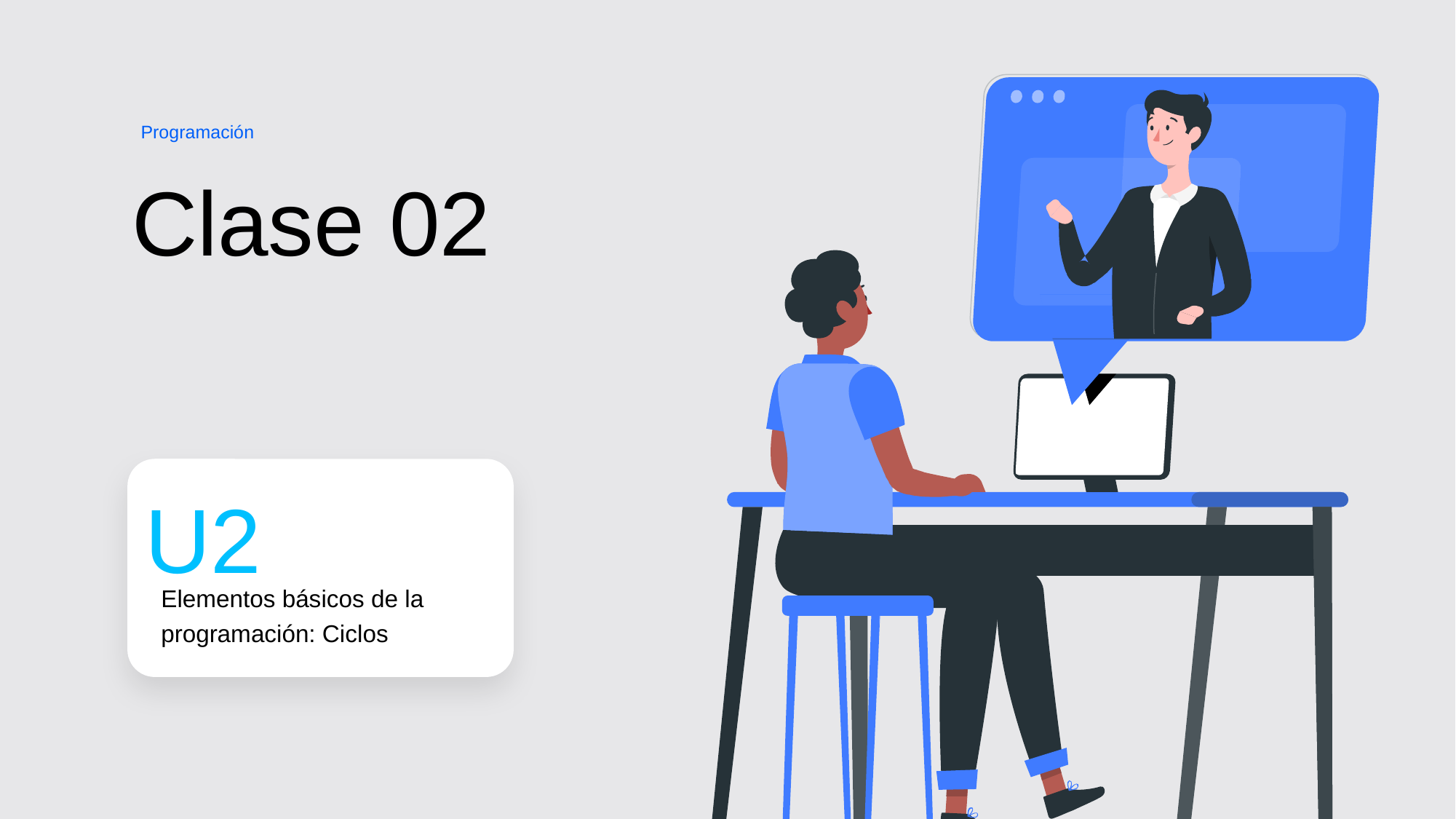

Programación
Clase 02
Elementos básicos de la programación: Ciclos
U2